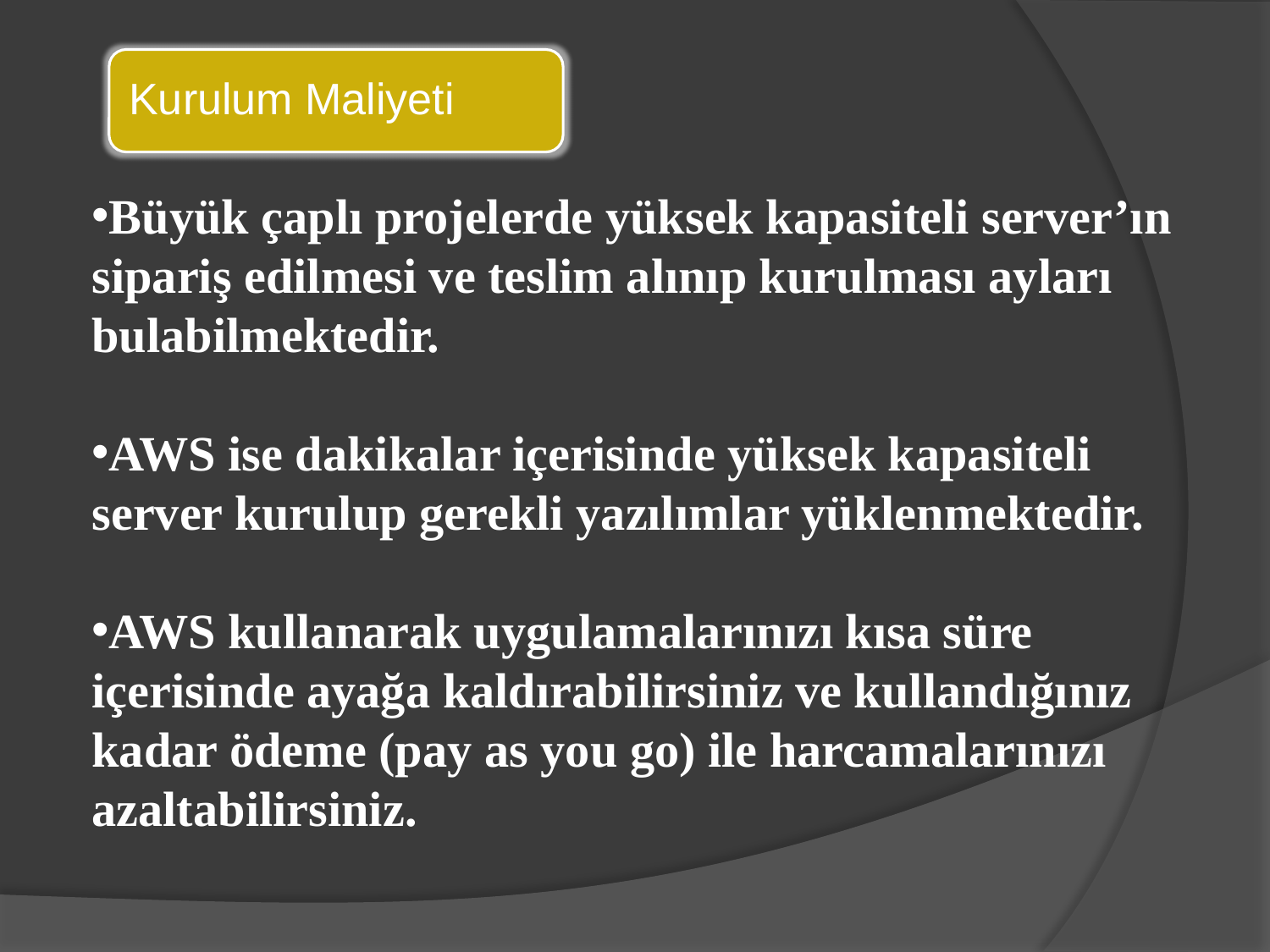

Kurulum Maliyeti
Büyük çaplı projelerde yüksek kapasiteli server’ın sipariş edilmesi ve teslim alınıp kurulması ayları bulabilmektedir.

AWS ise dakikalar içerisinde yüksek kapasiteli server kurulup gerekli yazılımlar yüklenmektedir.

AWS kullanarak uygulamalarınızı kısa süre içerisinde ayağa kaldırabilirsiniz ve kullandığınız kadar ödeme (pay as you go) ile harcamalarınızı azaltabilirsiniz.